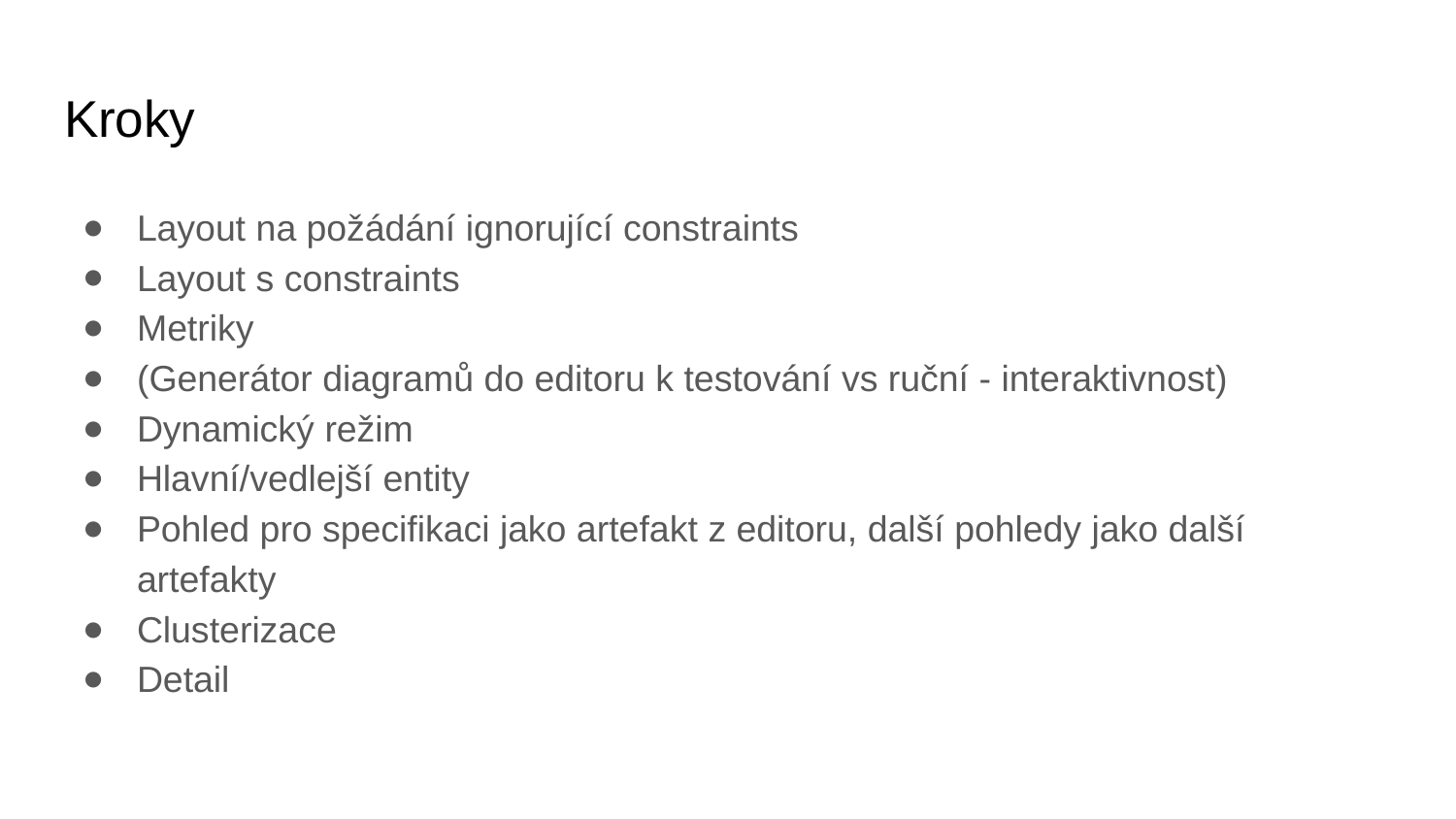

# Kroky
Layout na požádání ignorující constraints
Layout s constraints
Metriky
(Generátor diagramů do editoru k testování vs ruční - interaktivnost)
Dynamický režim
Hlavní/vedlejší entity
Pohled pro specifikaci jako artefakt z editoru, další pohledy jako další artefakty
Clusterizace
Detail